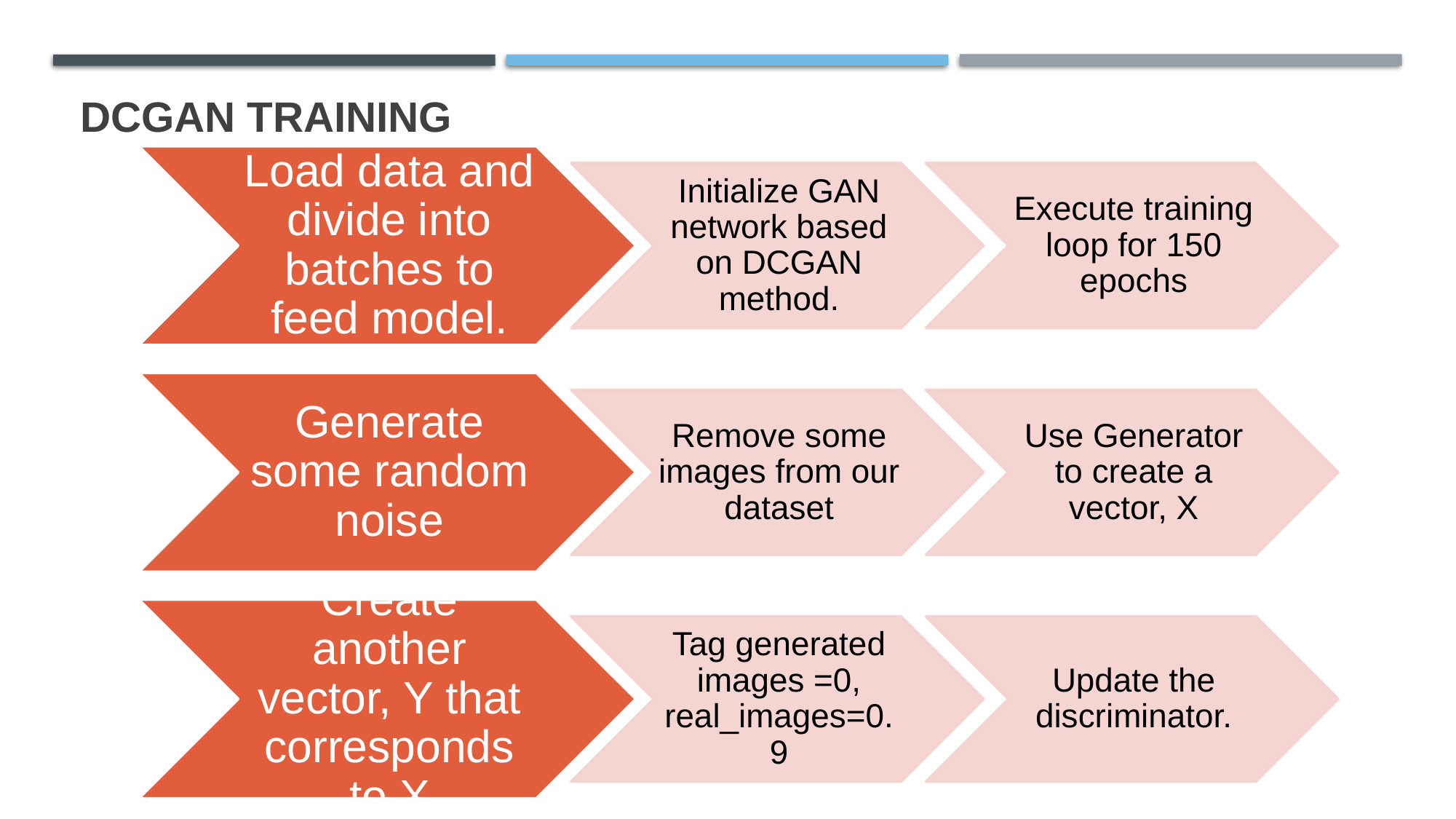

# Dcgan training
Load data and divide into batches to feed model.
Initialize GAN network based on DCGAN method.
Execute training loop for 150 epochs
Generate some random noise
Remove some images from our dataset
Use Generator to create a vector, X
Create another vector, Y that corresponds to X
Tag generated images =0, real_images=0.9
Update the discriminator.